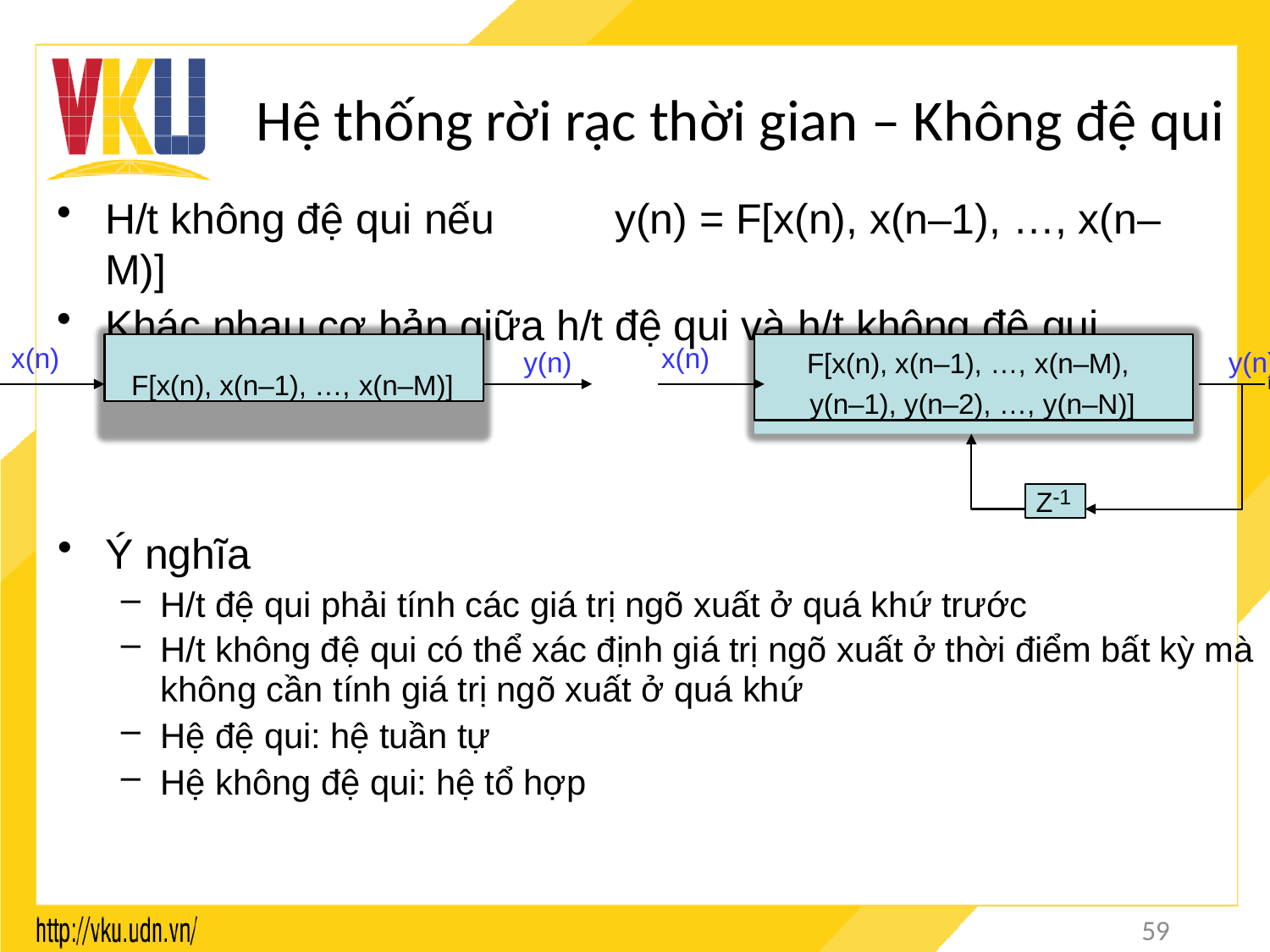

# Hệ thống rời rạc thời gian – Không đệ qui
H/t không đệ qui nếu	y(n) = F[x(n), x(n–1), …, x(n–M)]
Khác nhau cơ bản giữa h/t đệ qui và h/t không đệ qui

F[x(n), x(n–1), …, x(n–M)]
F[x(n), x(n–1), …, x(n–M),
y(n–1), y(n–2), …, y(n–N)]
x(n)
x(n)
y(n)
y(n)

Z-1
Ý nghĩa
H/t đệ qui phải tính các giá trị ngõ xuất ở quá khứ trước
H/t không đệ qui có thể xác định giá trị ngõ xuất ở thời điểm bất kỳ mà
không cần tính giá trị ngõ xuất ở quá khứ
Hệ đệ qui: hệ tuần tự
Hệ không đệ qui: hệ tổ hợp
59